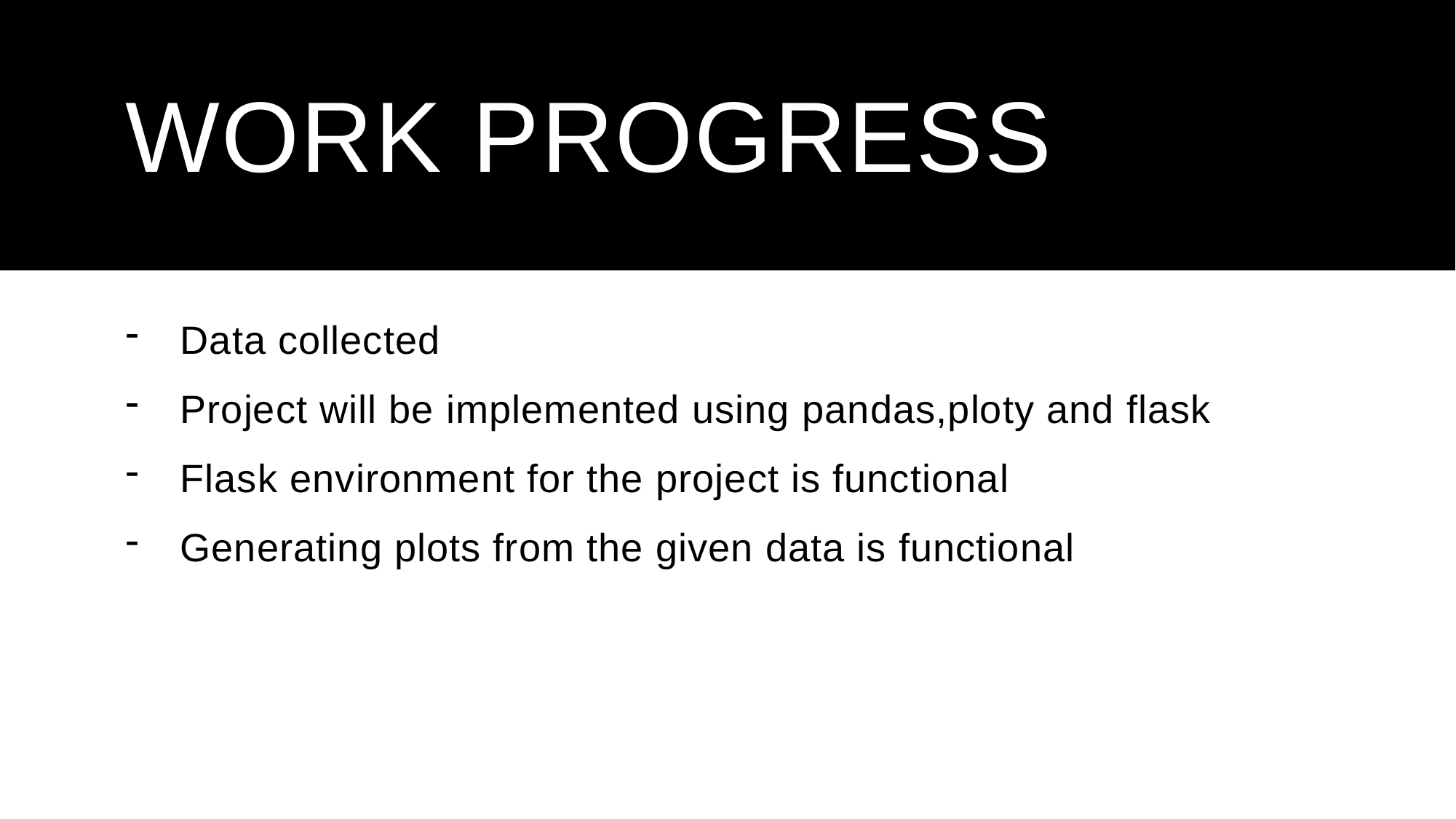

# Work progress
Data collected
Project will be implemented using pandas,ploty and flask
Flask environment for the project is functional
Generating plots from the given data is functional